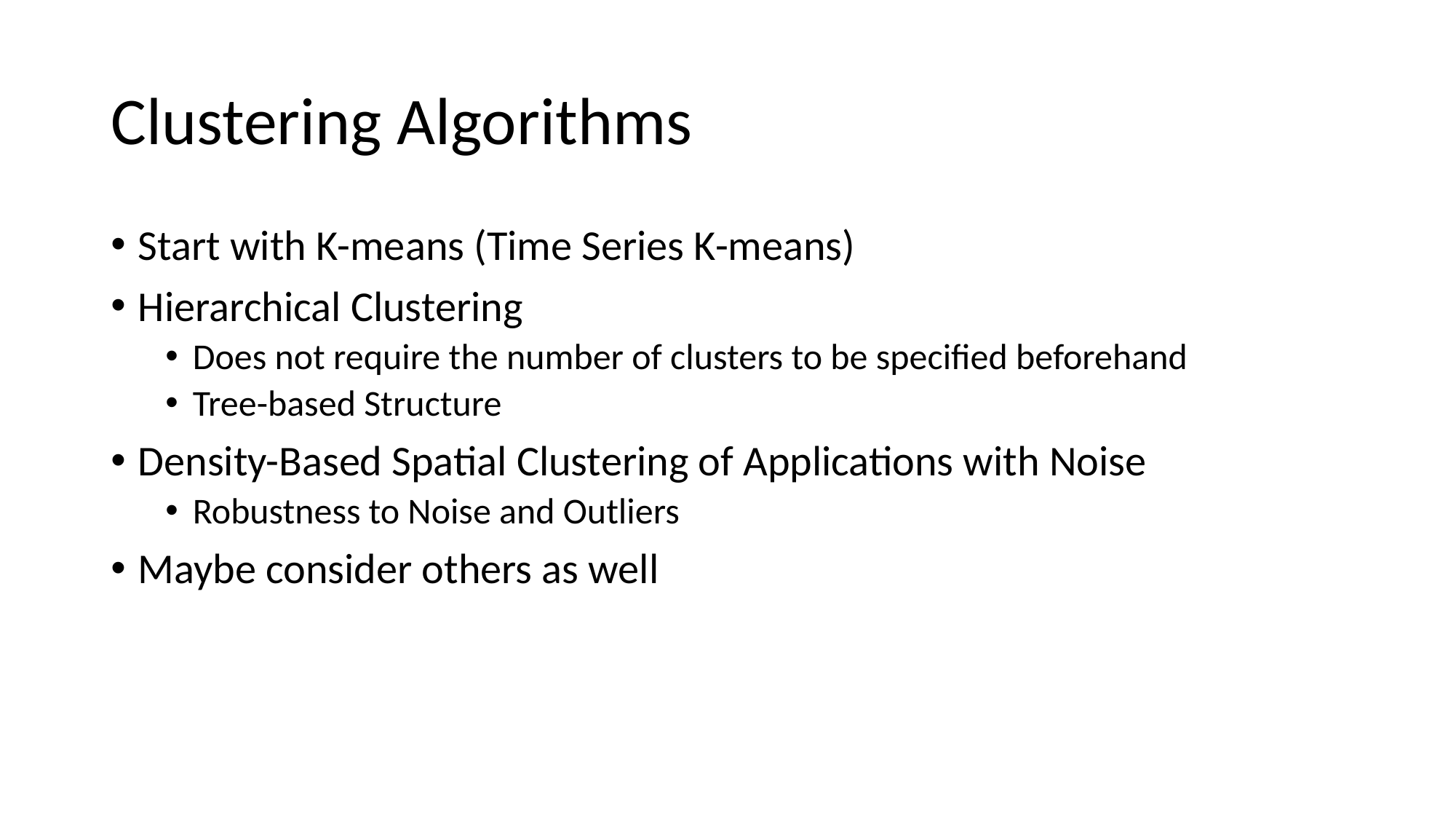

# Clustering Algorithms
Start with K-means (Time Series K-means)
Hierarchical Clustering
Does not require the number of clusters to be specified beforehand
Tree-based Structure
Density-Based Spatial Clustering of Applications with Noise
Robustness to Noise and Outliers
Maybe consider others as well